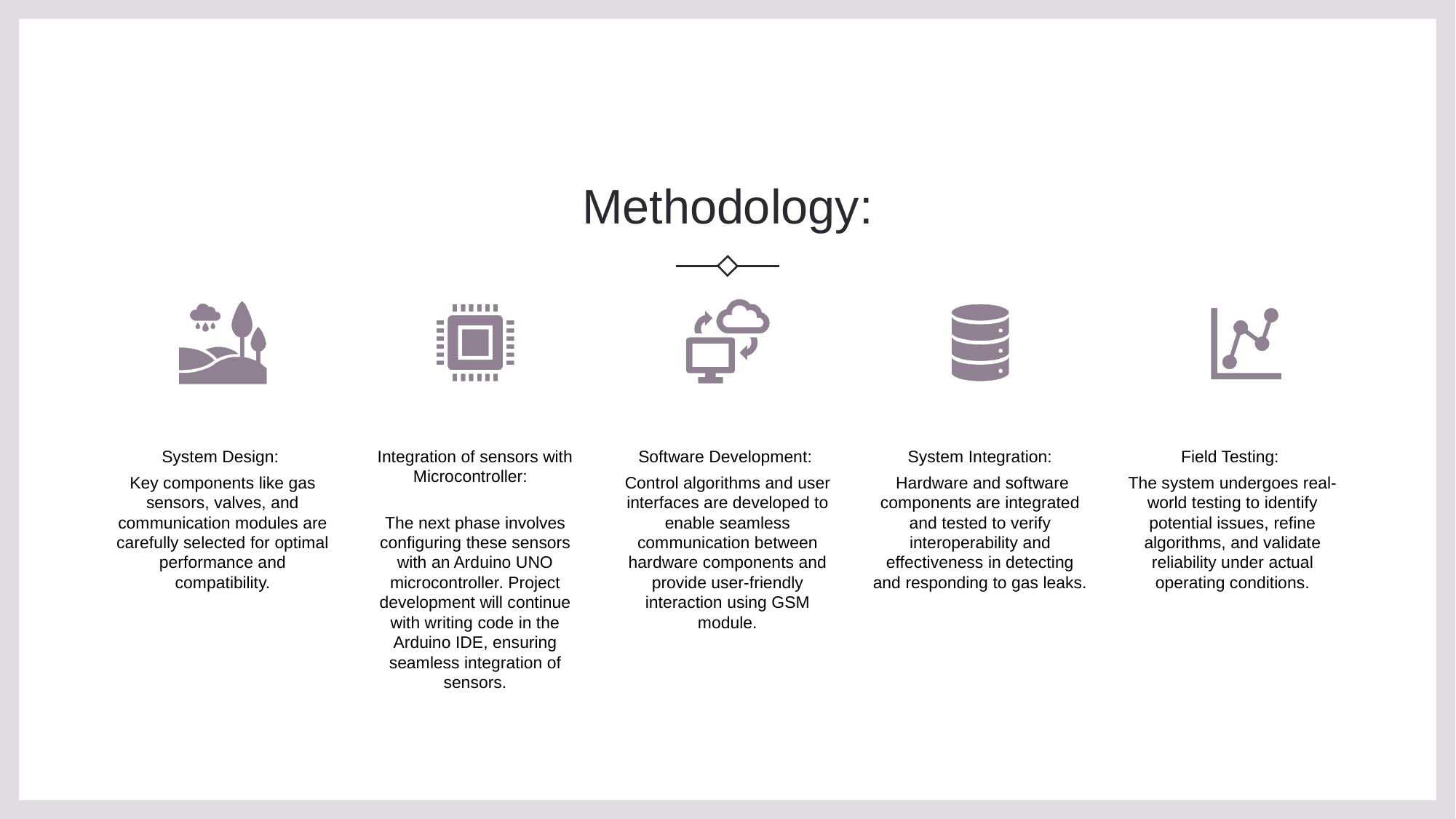

# Methodology:
System Design:
Key components like gas sensors, valves, and communication modules are carefully selected for optimal performance and compatibility.
Integration of sensors with Microcontroller:
The next phase involves configuring these sensors with an Arduino UNO microcontroller. Project development will continue with writing code in the Arduino IDE, ensuring seamless integration of sensors.
Software Development:
Control algorithms and user interfaces are developed to enable seamless communication between hardware components and provide user-friendly interaction using GSM module.
System Integration:
 Hardware and software components are integrated and tested to verify interoperability and effectiveness in detecting and responding to gas leaks.
Field Testing:
The system undergoes real-world testing to identify potential issues, refine algorithms, and validate reliability under actual operating conditions.